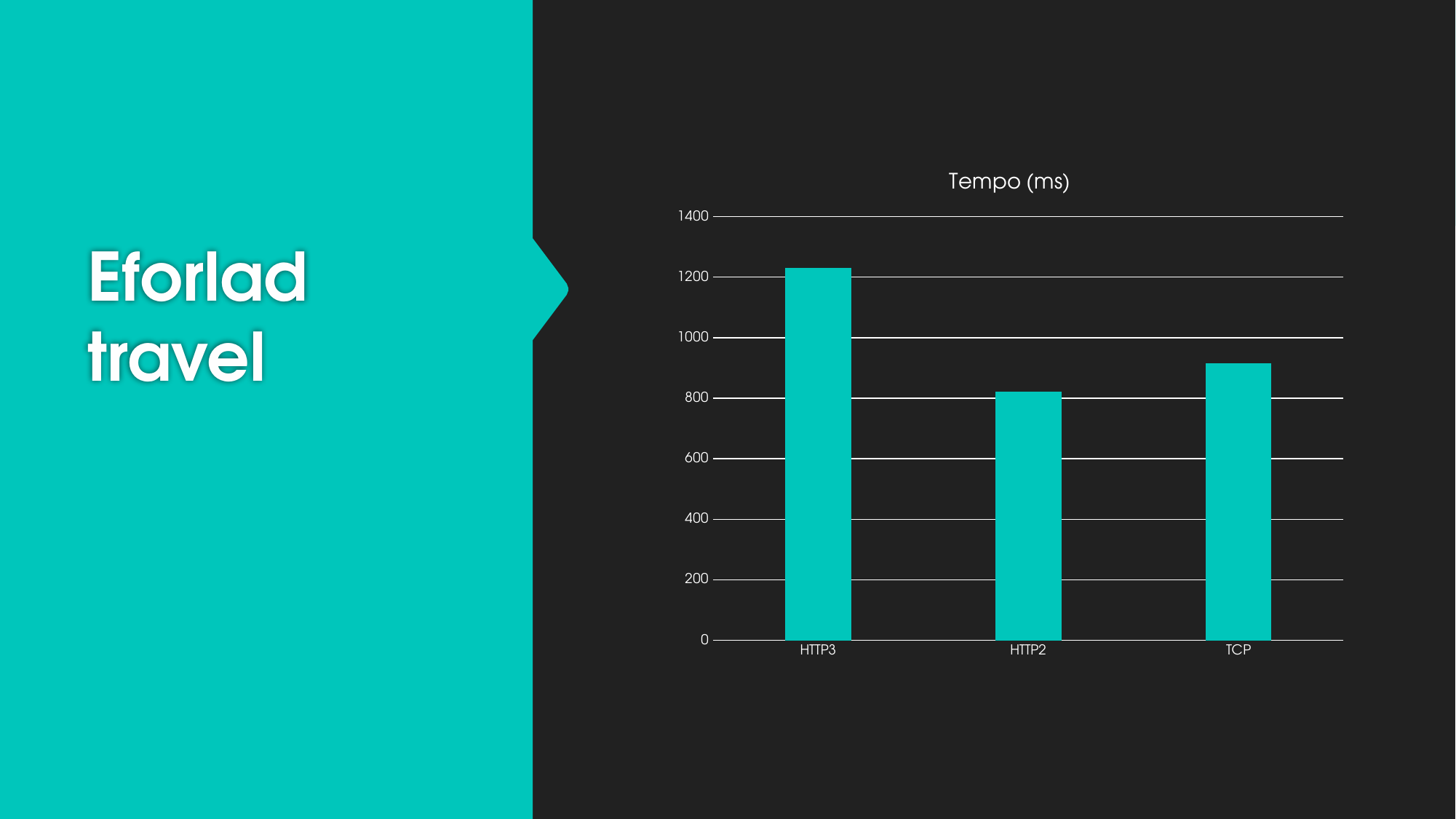

### Chart: Tempo (ms)

| Category |  |
|---|---|
| HTTP3 | 1230.0 |
| HTTP2 | 822.0 |
| TCP | 916.0 |
# Eforlad travel